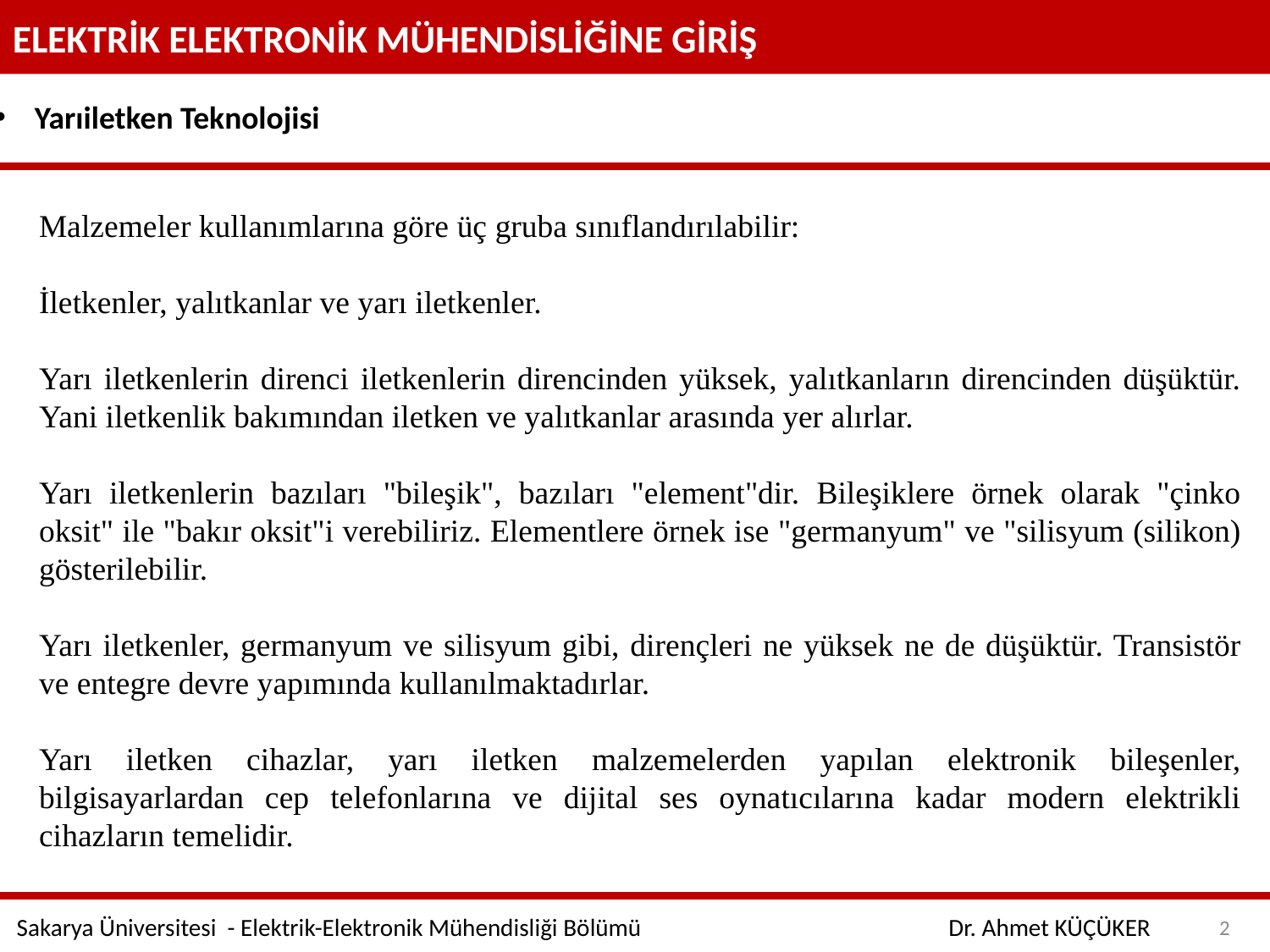

ELEKTRİK ELEKTRONİK MÜHENDİSLİĞİNE GİRİŞ

Yarıiletken Teknolojisi
Malzemeler kullanımlarına göre üç gruba sınıflandırılabilir:

İletkenler, yalıtkanlar ve yarı iletkenler.

Yarı iletkenlerin direnci iletkenlerin direncinden yüksek, yalıtkanların direncinden düşüktür. Yani iletkenlik bakımından iletken ve yalıtkanlar arasında yer alırlar.

Yarı iletkenlerin bazıları "bileşik", bazıları "element"dir. Bileşiklere örnek olarak "çinko oksit" ile "bakır oksit"i verebiliriz. Elementlere örnek ise "germanyum" ve "silisyum (silikon) gösterilebilir.

Yarı iletkenler, germanyum ve silisyum gibi, dirençleri ne yüksek ne de düşüktür. Transistör ve entegre devre yapımında kullanılmaktadırlar.

Yarı iletken cihazlar, yarı iletken malzemelerden yapılan elektronik bileşenler, bilgisayarlardan cep telefonlarına ve dijital ses oynatıcılarına kadar modern elektrikli cihazların temelidir.

2
Sakarya Üniversitesi  - Elektrik-Elektronik Mühendisliği Bölümü
Dr. Ahmet KÜÇÜKER